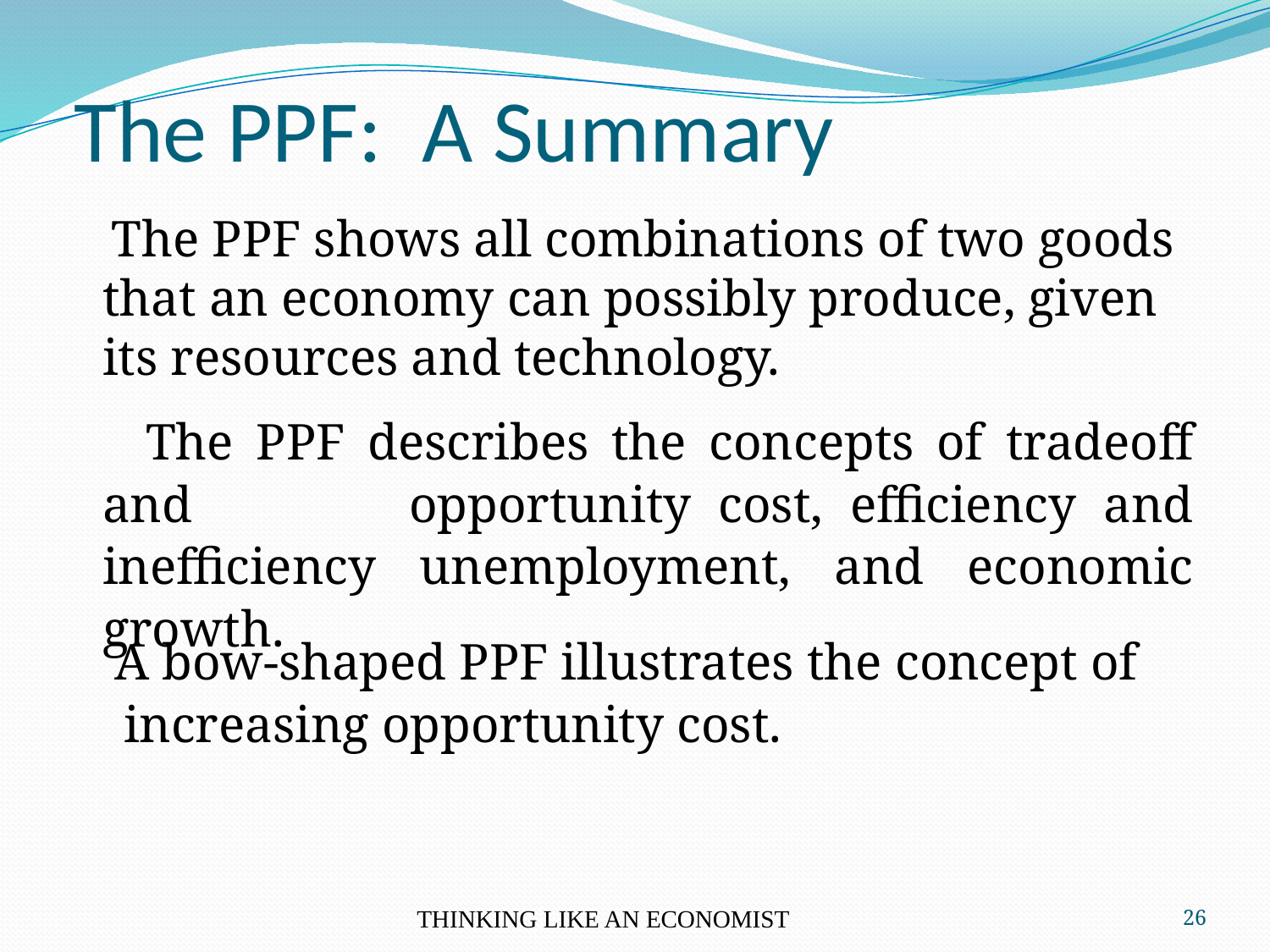

The PPF:  A Summary
    The PPF shows all combinations of two goods that an economy can possibly produce, given its resources and technology.
    The PPF describes the concepts of tradeoff and        opportunity cost, efficiency and inefficiency unemployment, and economic growth.
   A bow-shaped PPF illustrates the concept of increasing opportunity cost.
THINKING LIKE AN ECONOMIST
26